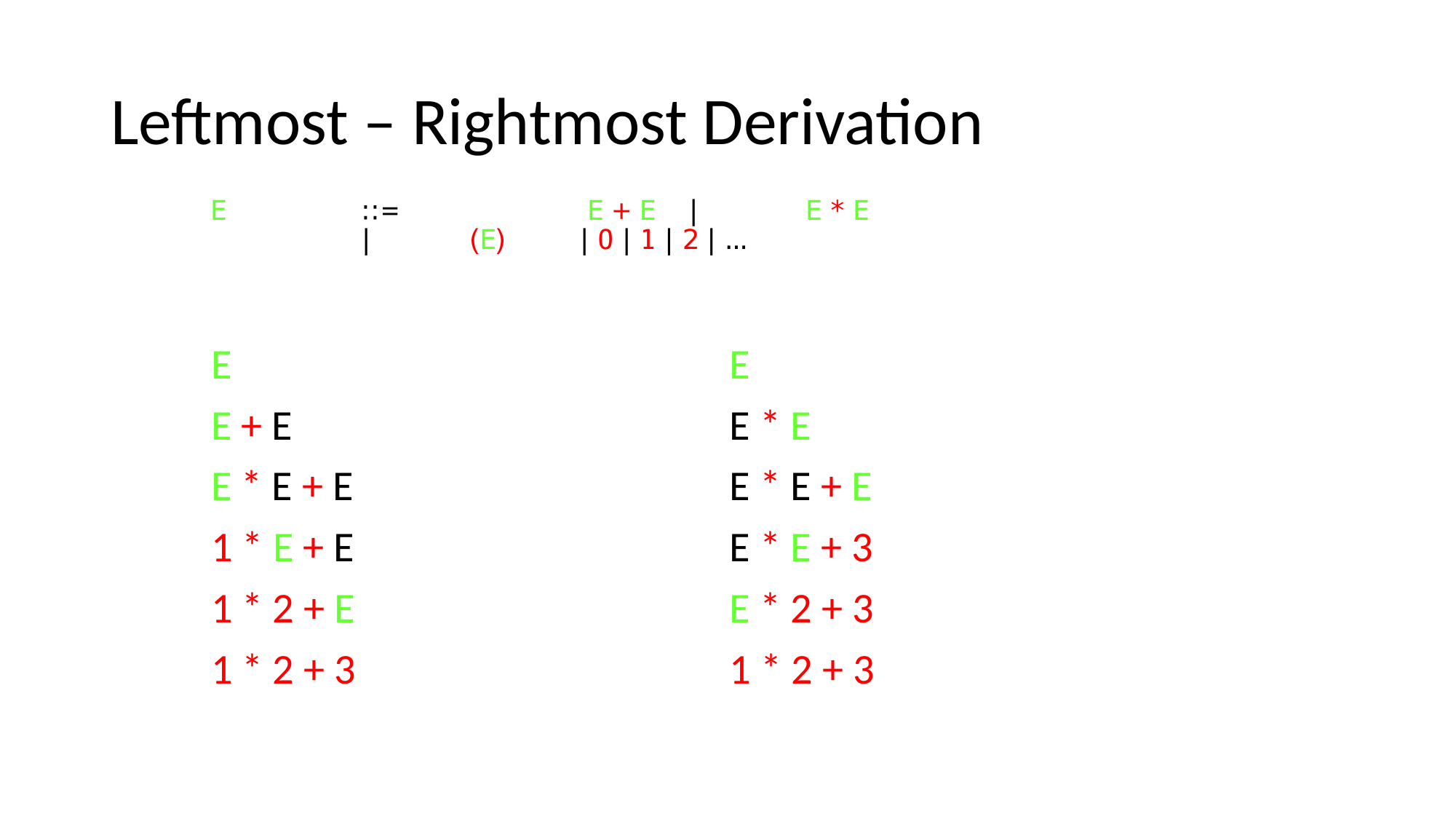

# Leftmost – Rightmost Derivation
E		::=		 E + E 	|	 E * E 				|	(E) 	| 0 | 1 | 2 | …
E
E + E
E * E + E
1 * E + E
1 * 2 + E
1 * 2 + 3
E
E * E
E * E + E
E * E + 3
E * 2 + 3
1 * 2 + 3